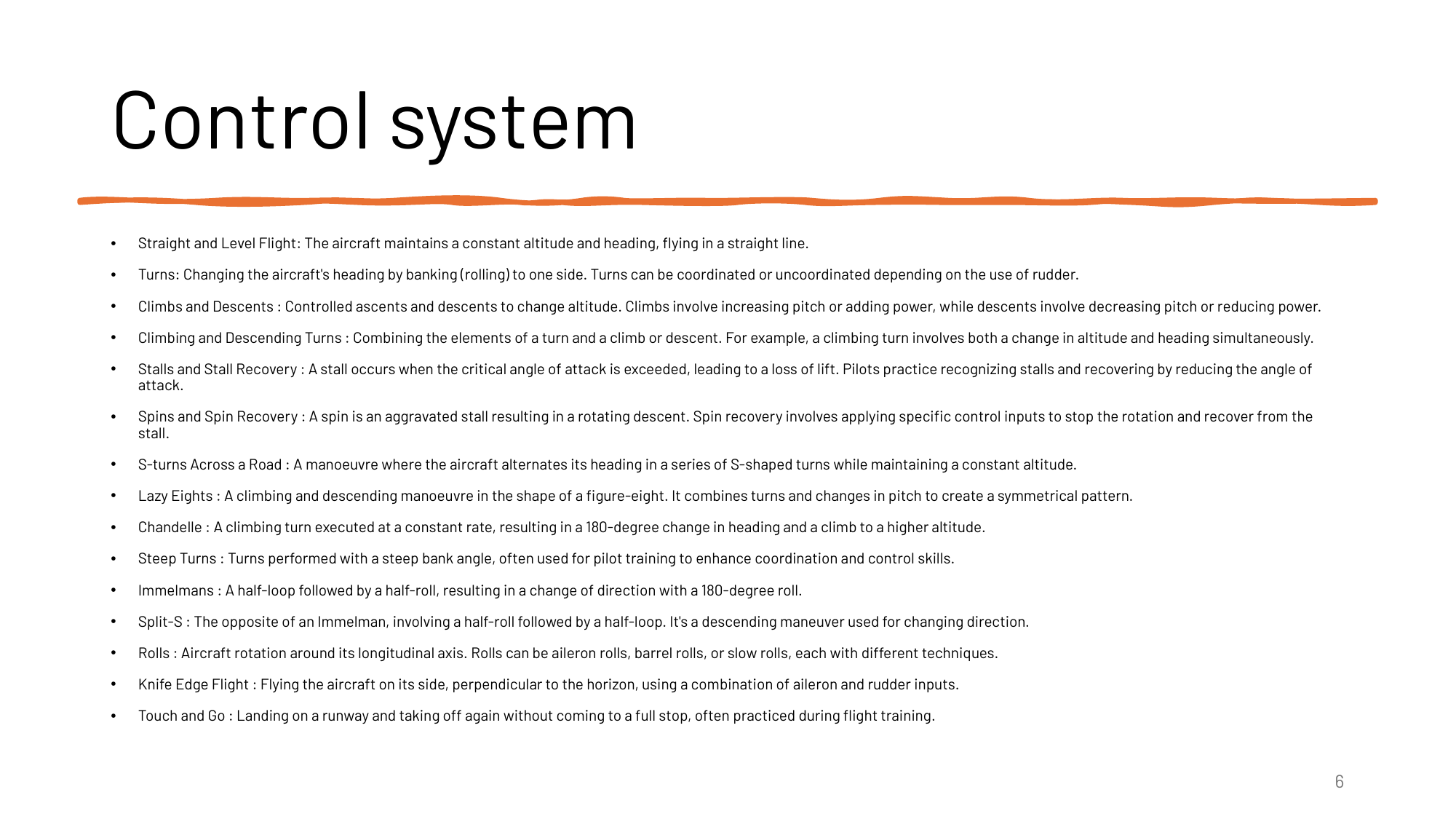

# Control system

Straight and Level Flight: The aircraft maintains a constant altitude and heading, flying in a straight line.
Turns: Changing the aircraft's heading by banking (rolling) to one side. Turns can be coordinated or uncoordinated depending on the use of rudder.
Climbs and Descents : Controlled ascents and descents to change altitude. Climbs involve increasing pitch or adding power, while descents involve decreasing pitch or reducing power.
Climbing and Descending Turns : Combining the elements of a turn and a climb or descent. For example, a climbing turn involves both a change in altitude and heading simultaneously.
Stalls and Stall Recovery : A stall occurs when the critical angle of attack is exceeded, leading to a loss of lift. Pilots practice recognizing stalls and recovering by reducing the angle of attack.
Spins and Spin Recovery : A spin is an aggravated stall resulting in a rotating descent. Spin recovery involves applying specific control inputs to stop the rotation and recover from the stall.
S-turns Across a Road : A manoeuvre where the aircraft alternates its heading in a series of S-shaped turns while maintaining a constant altitude.
Lazy Eights : A climbing and descending manoeuvre in the shape of a figure-eight. It combines turns and changes in pitch to create a symmetrical pattern.
Chandelle : A climbing turn executed at a constant rate, resulting in a 180-degree change in heading and a climb to a higher altitude.
Steep Turns : Turns performed with a steep bank angle, often used for pilot training to enhance coordination and control skills.
Immelmans : A half-loop followed by a half-roll, resulting in a change of direction with a 180-degree roll.
Split-S : The opposite of an Immelman, involving a half-roll followed by a half-loop. It's a descending maneuver used for changing direction.
Rolls : Aircraft rotation around its longitudinal axis. Rolls can be aileron rolls, barrel rolls, or slow rolls, each with different techniques.
Knife Edge Flight : Flying the aircraft on its side, perpendicular to the horizon, using a combination of aileron and rudder inputs.
Touch and Go : Landing on a runway and taking off again without coming to a full stop, often practiced during flight training.
6